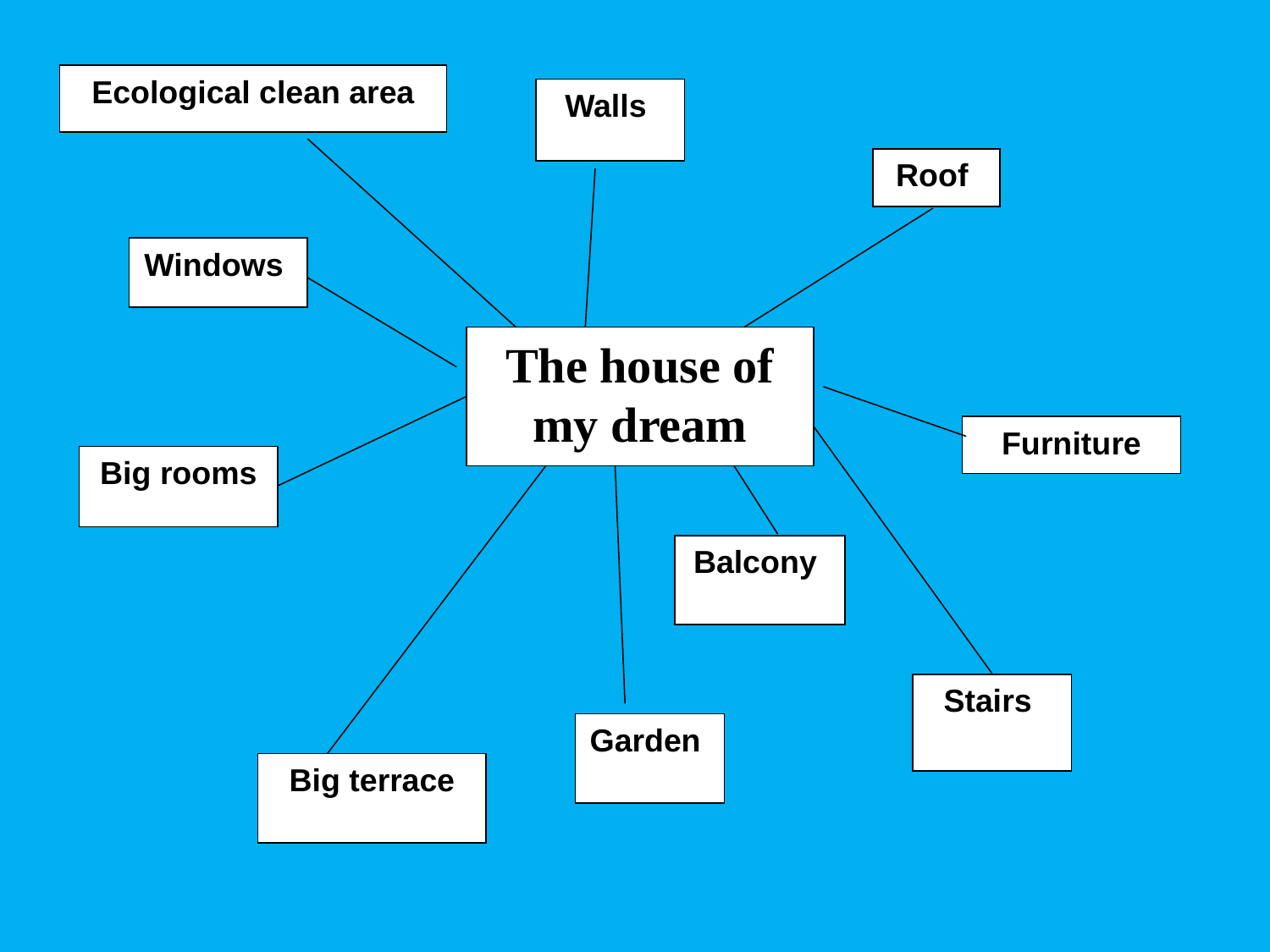

Ecological clean area
Walls

Roof

Windows

The house of my dream

Furniture

Big rooms

Balcony
Stairs
Garden
Big terrace